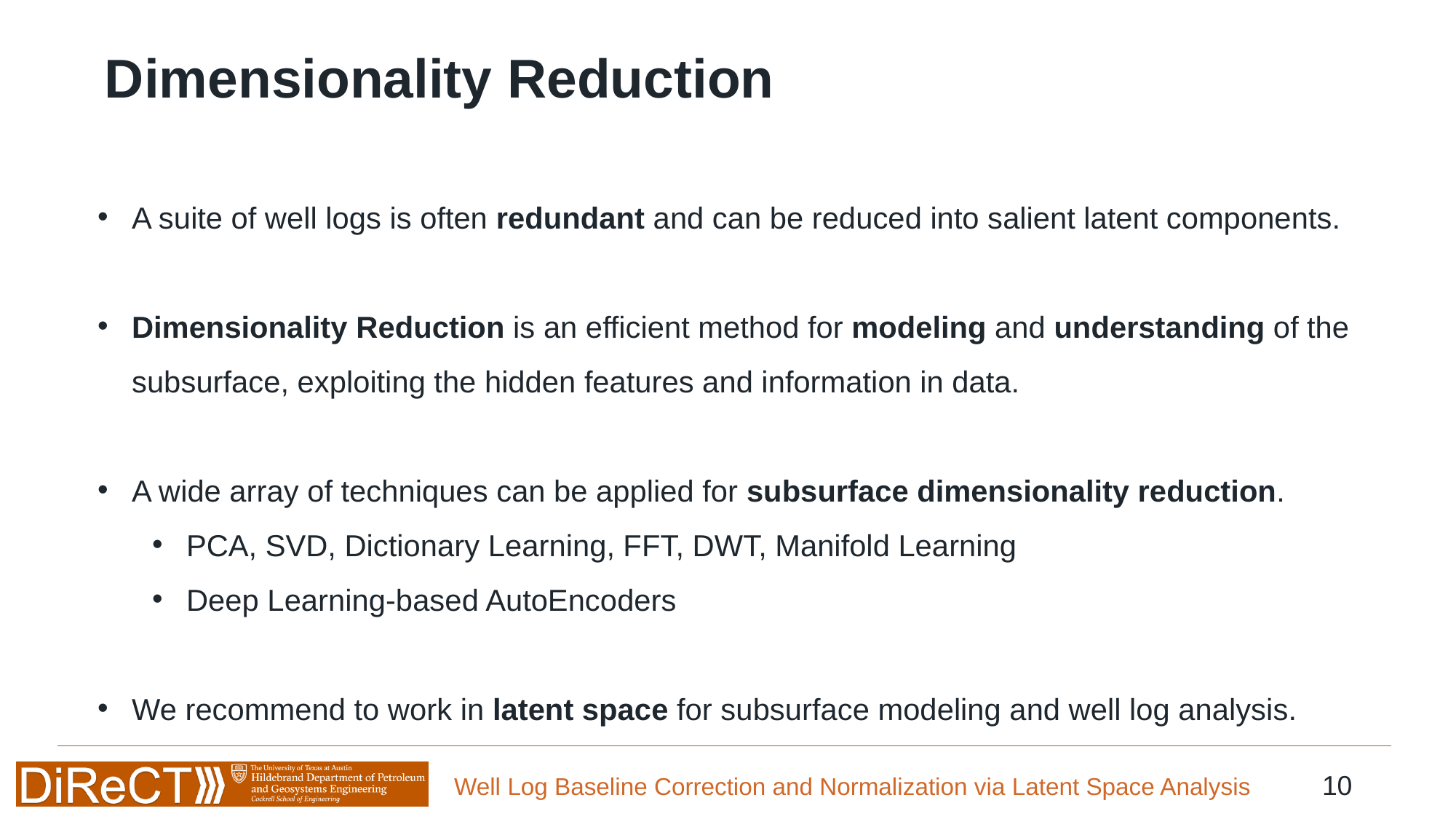

Dimensionality Reduction
A suite of well logs is often redundant and can be reduced into salient latent components.

Dimensionality Reduction is an efficient method for modeling and understanding of the subsurface, exploiting the hidden features and information in data.

A wide array of techniques can be applied for subsurface dimensionality reduction.
PCA, SVD, Dictionary Learning, FFT, DWT, Manifold Learning
Deep Learning-based AutoEncoders

We recommend to work in latent space for subsurface modeling and well log analysis.

Well Log Baseline Correction and Normalization via Latent Space Analysis